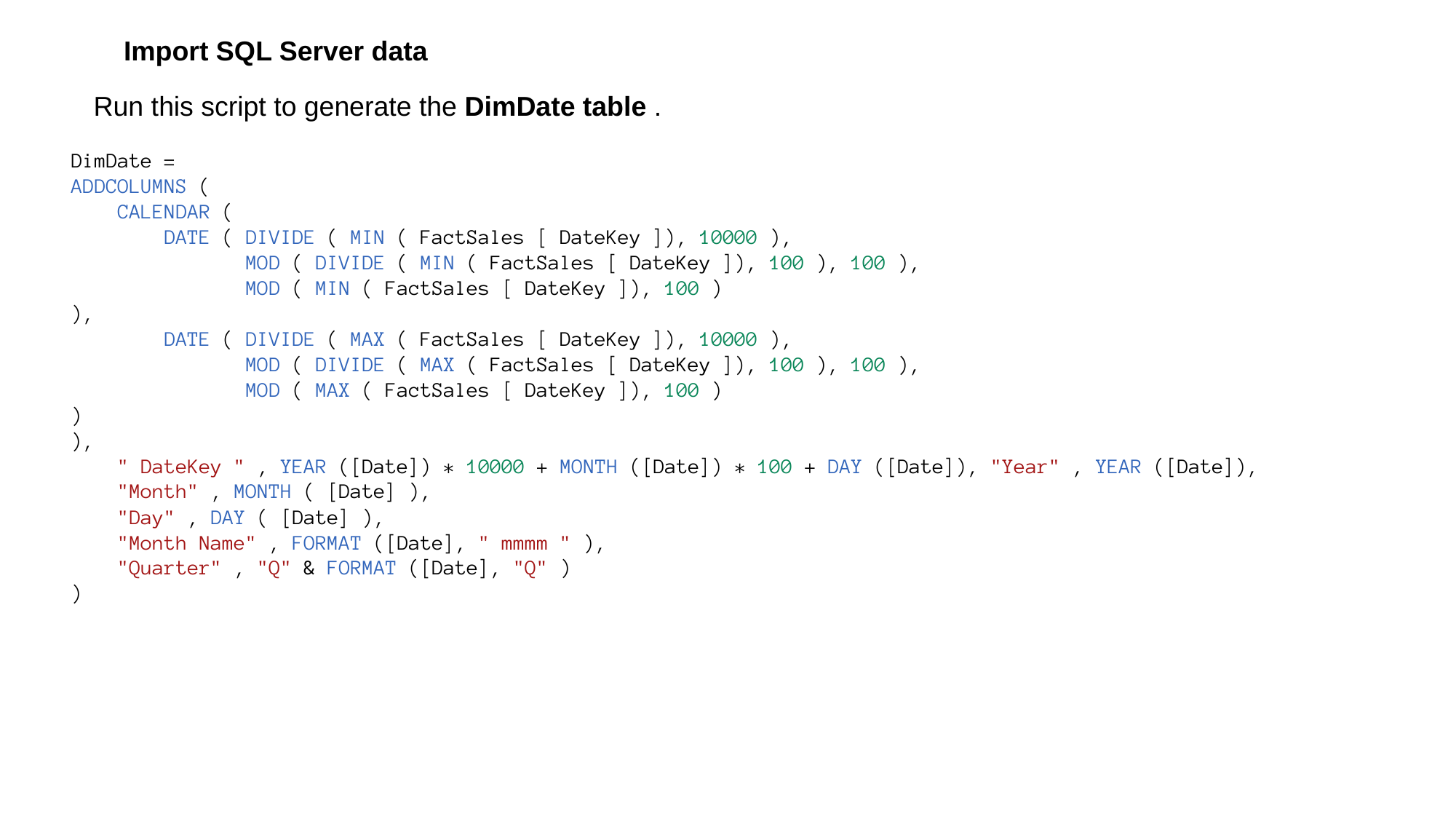

Import SQL Server data
Run this script to generate the DimDate table .
DimDate =
ADDCOLUMNS (
    CALENDAR (
        DATE ( DIVIDE ( MIN ( FactSales [ DateKey ]), 10000 ),
               MOD ( DIVIDE ( MIN ( FactSales [ DateKey ]), 100 ), 100 ),
               MOD ( MIN ( FactSales [ DateKey ]), 100 )
),
        DATE ( DIVIDE ( MAX ( FactSales [ DateKey ]), 10000 ),
               MOD ( DIVIDE ( MAX ( FactSales [ DateKey ]), 100 ), 100 ),
               MOD ( MAX ( FactSales [ DateKey ]), 100 )
)
),
    " DateKey " , YEAR ([Date]) * 10000 + MONTH ([Date]) * 100 + DAY ([Date]), "Year" , YEAR ([Date]),
    "Month" , MONTH ( [Date] ),
    "Day" , DAY ( [Date] ),
    "Month Name" , FORMAT ([Date], " mmmm " ),
    "Quarter" , "Q" & FORMAT ([Date], "Q" )
)